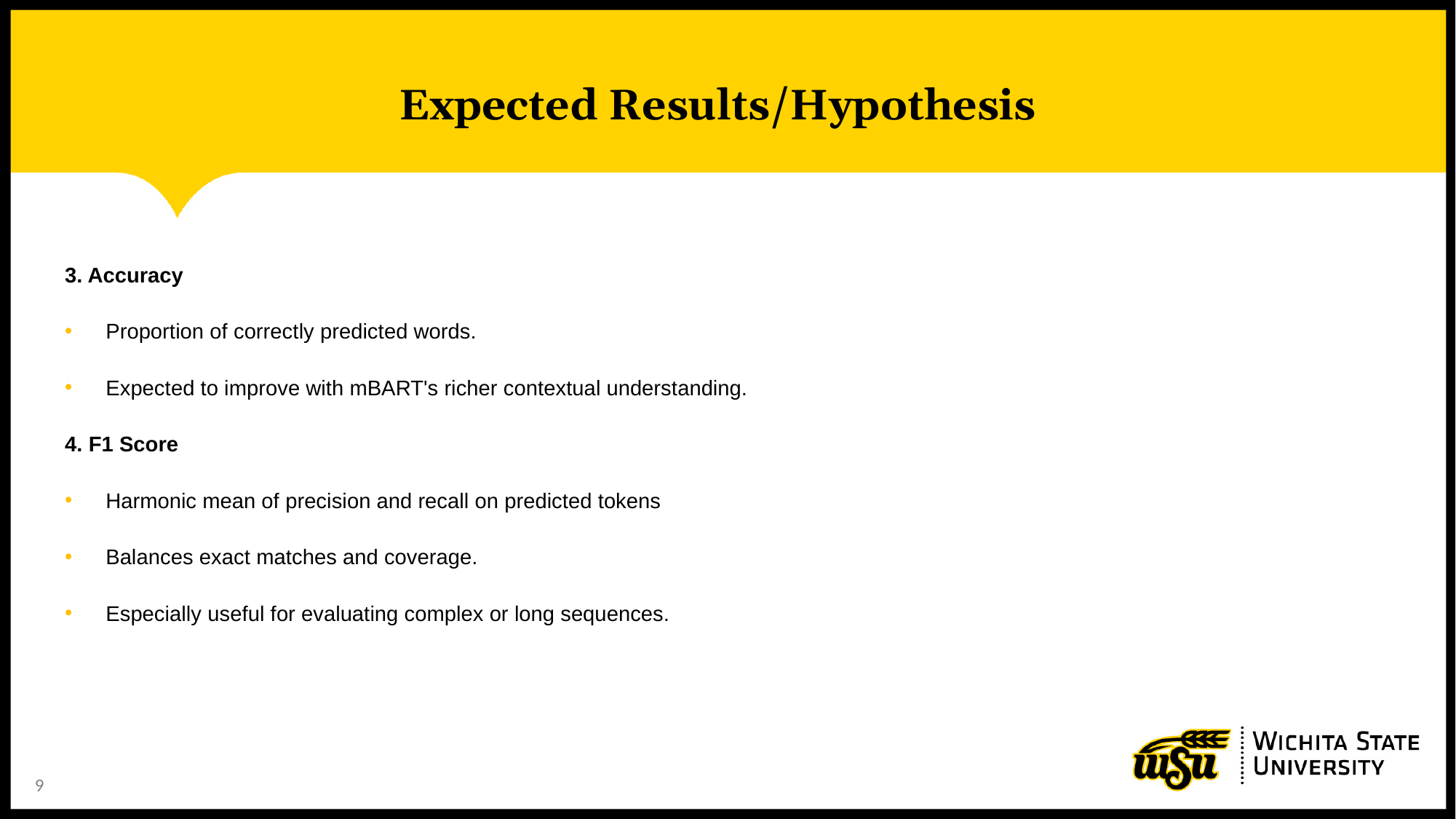

# Expected Results/Hypothesis
3. Accuracy
Proportion of correctly predicted words.
Expected to improve with mBART's richer contextual understanding.
4. F1 Score
Harmonic mean of precision and recall on predicted tokens
Balances exact matches and coverage.
Especially useful for evaluating complex or long sequences.